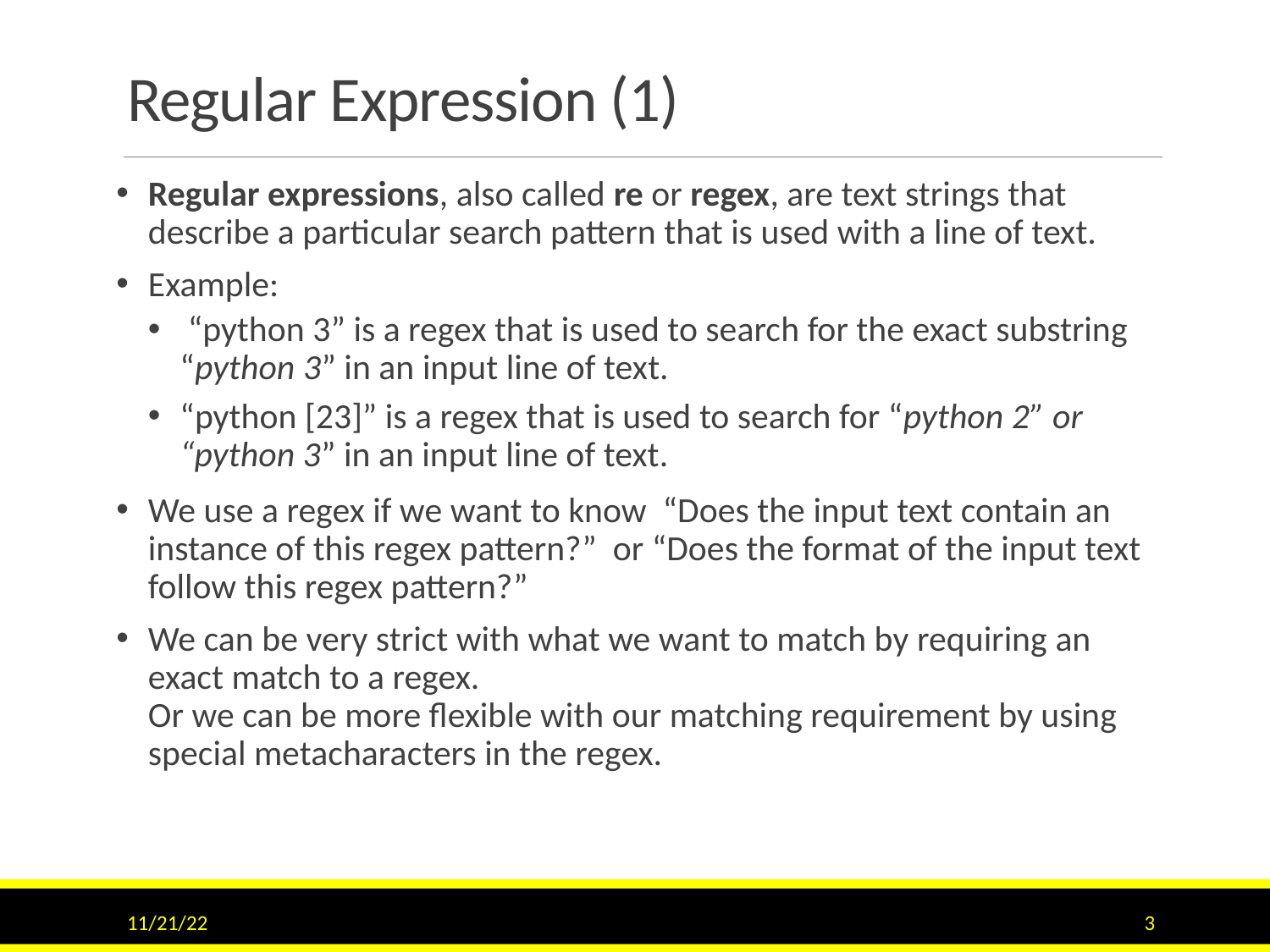

# Regular Expression (1)
Regular expressions, also called re or regex, are text strings that describe a particular search pattern that is used with a line of text.
Example:
 “python 3” is a regex that is used to search for the exact substring “python 3” in an input line of text.
“python [23]” is a regex that is used to search for “python 2” or “python 3” in an input line of text.
We use a regex if we want to know  “Does the input text contain an instance of this regex pattern?”  or “Does the format of the input text follow this regex pattern?”
We can be very strict with what we want to match by requiring an exact match to a regex.
Or we can be more flexible with our matching requirement by using special metacharacters in the regex.
11/21/22
3